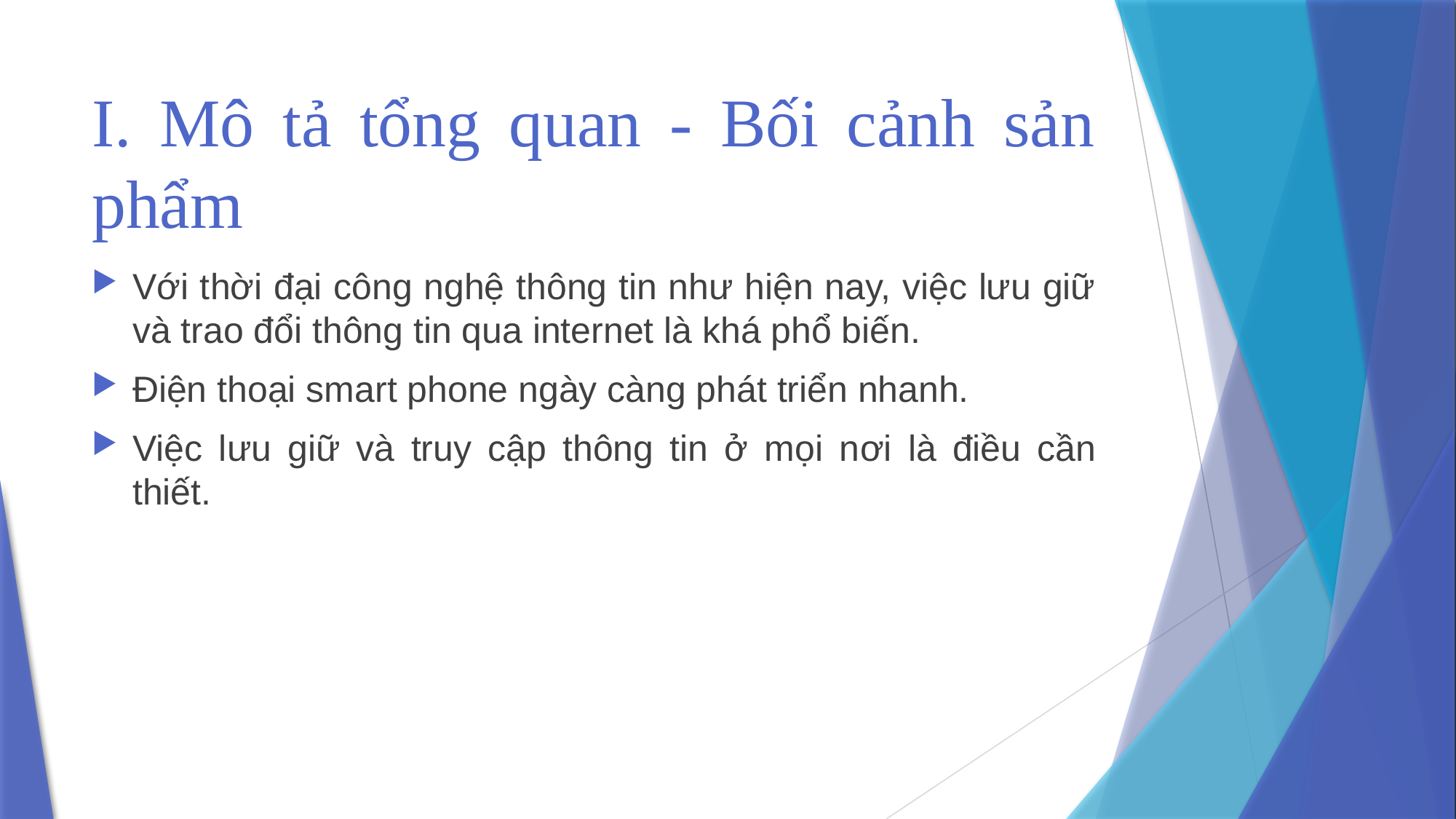

# I. Mô tả tổng quan - Bối cảnh sản phẩm
Với thời đại công nghệ thông tin như hiện nay, việc lưu giữ và trao đổi thông tin qua internet là khá phổ biến.
Điện thoại smart phone ngày càng phát triển nhanh.
Việc lưu giữ và truy cập thông tin ở mọi nơi là điều cần thiết.